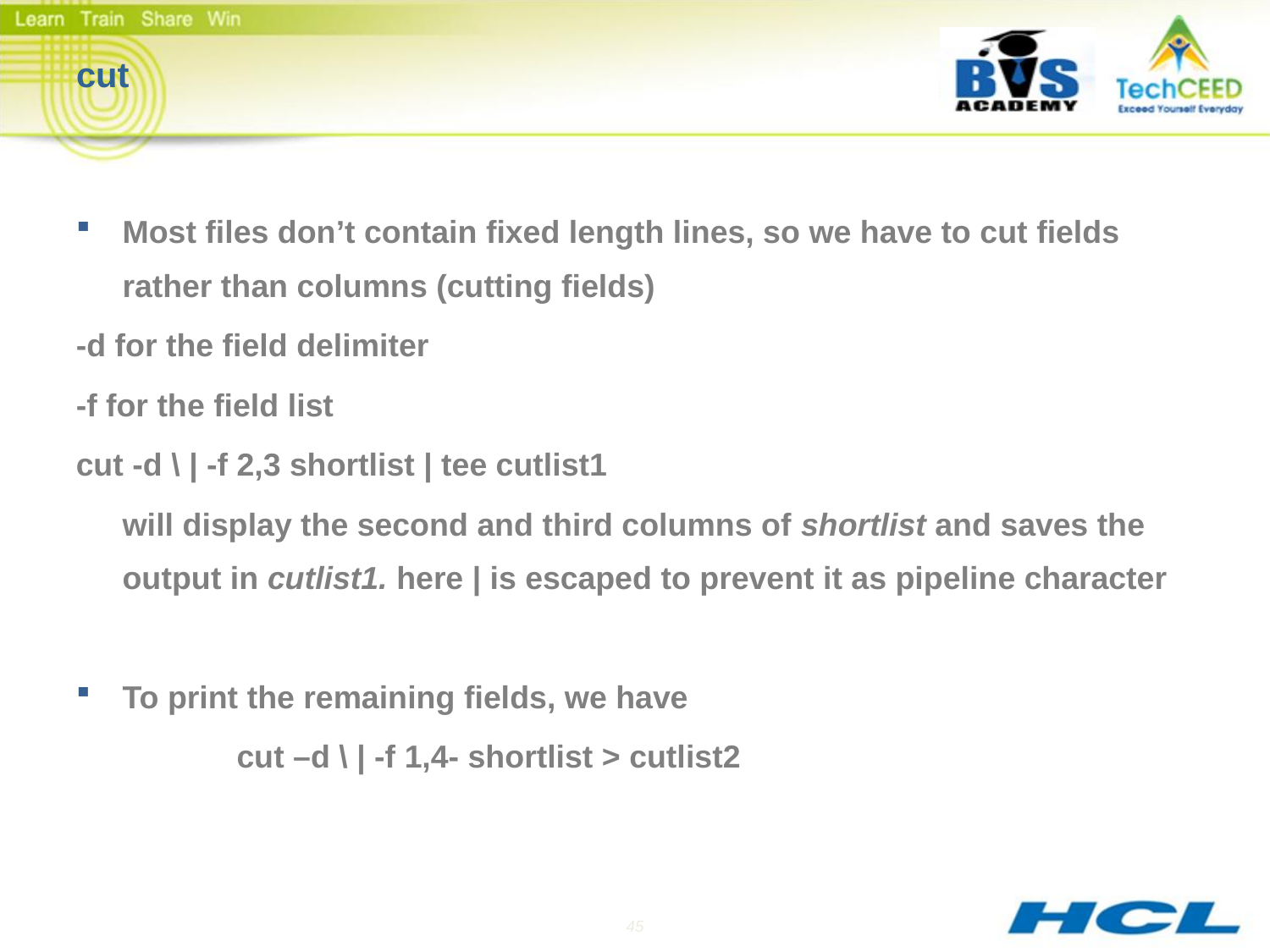

# cut
Most files don’t contain fixed length lines, so we have to cut fields rather than columns (cutting fields)
-d for the field delimiter
-f for the field list
cut -d \ | -f 2,3 shortlist | tee cutlist1
	will display the second and third columns of shortlist and saves the output in cutlist1. here | is escaped to prevent it as pipeline character

To print the remaining fields, we have
		cut –d \ | -f 1,4- shortlist > cutlist2

45